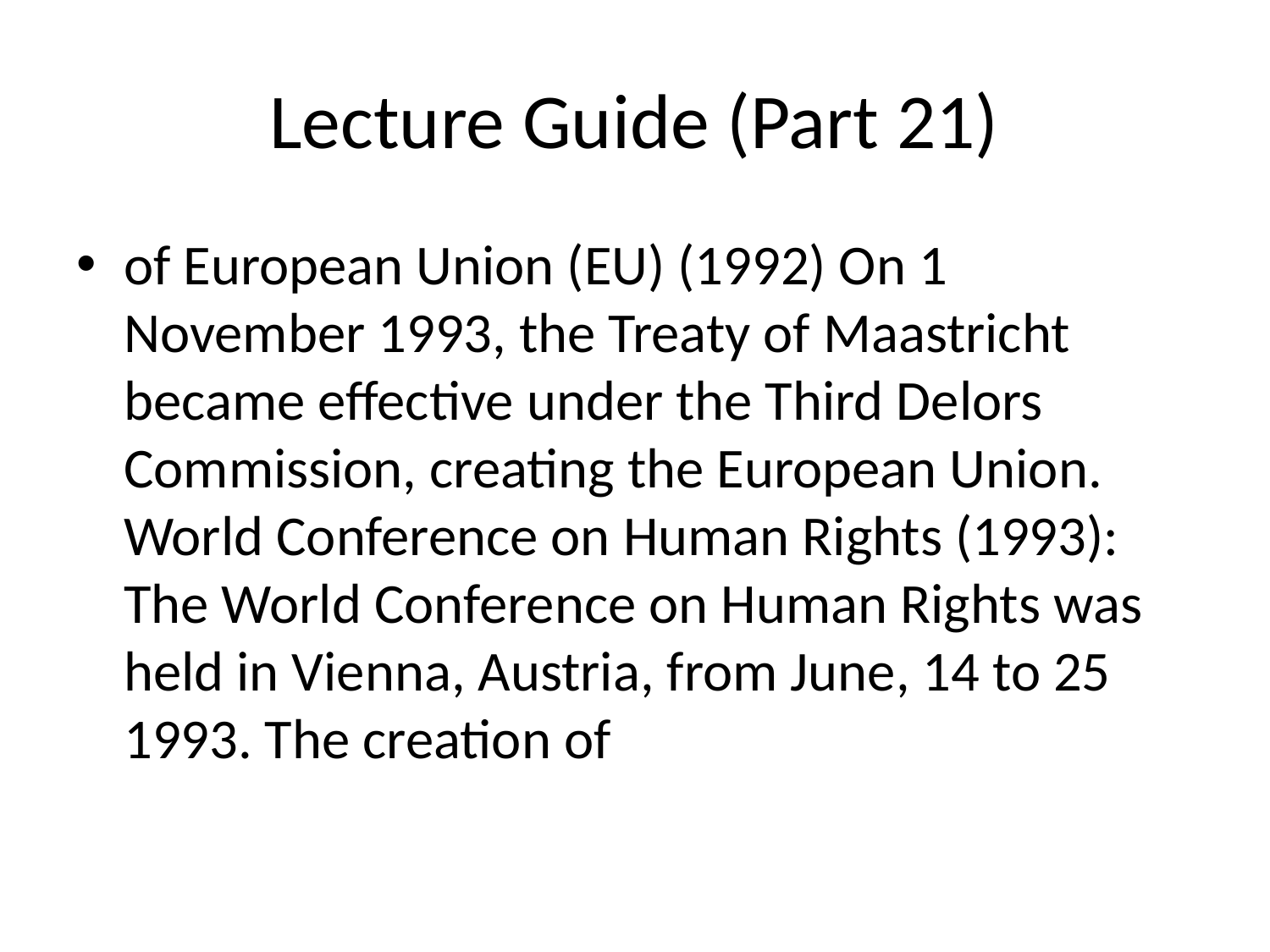

# Lecture Guide (Part 21)
of European Union (EU) (1992) On 1 November 1993, the Treaty of Maastricht became effective under the Third Delors Commission, creating the European Union. World Conference on Human Rights (1993): The World Conference on Human Rights was held in Vienna, Austria, from June, 14 to 25 1993. The creation of